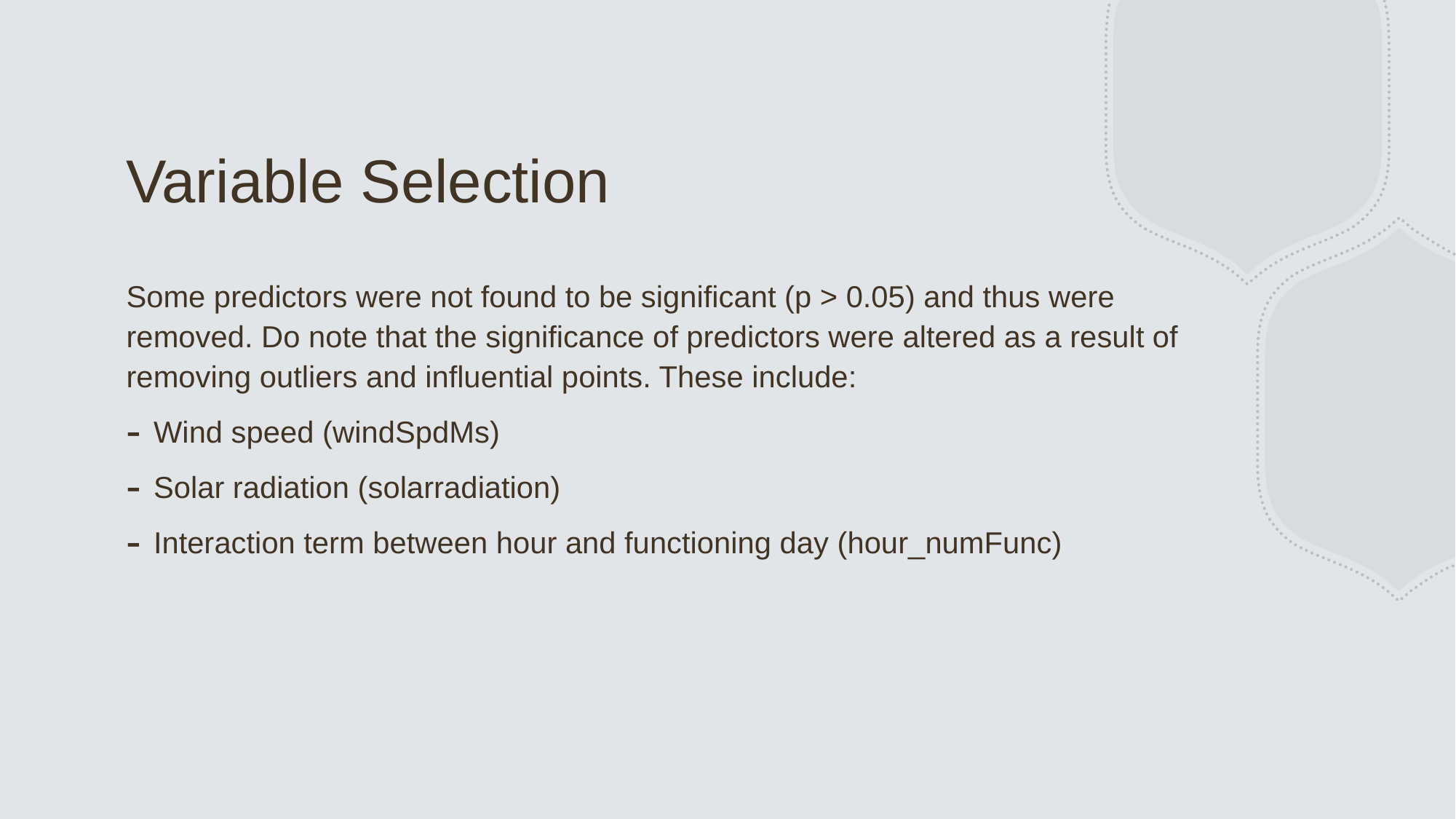

# Variable Selection
Some predictors were not found to be significant (p > 0.05) and thus were removed. Do note that the significance of predictors were altered as a result of removing outliers and influential points. These include:
Wind speed (windSpdMs)
Solar radiation (solarradiation)
Interaction term between hour and functioning day (hour_numFunc)